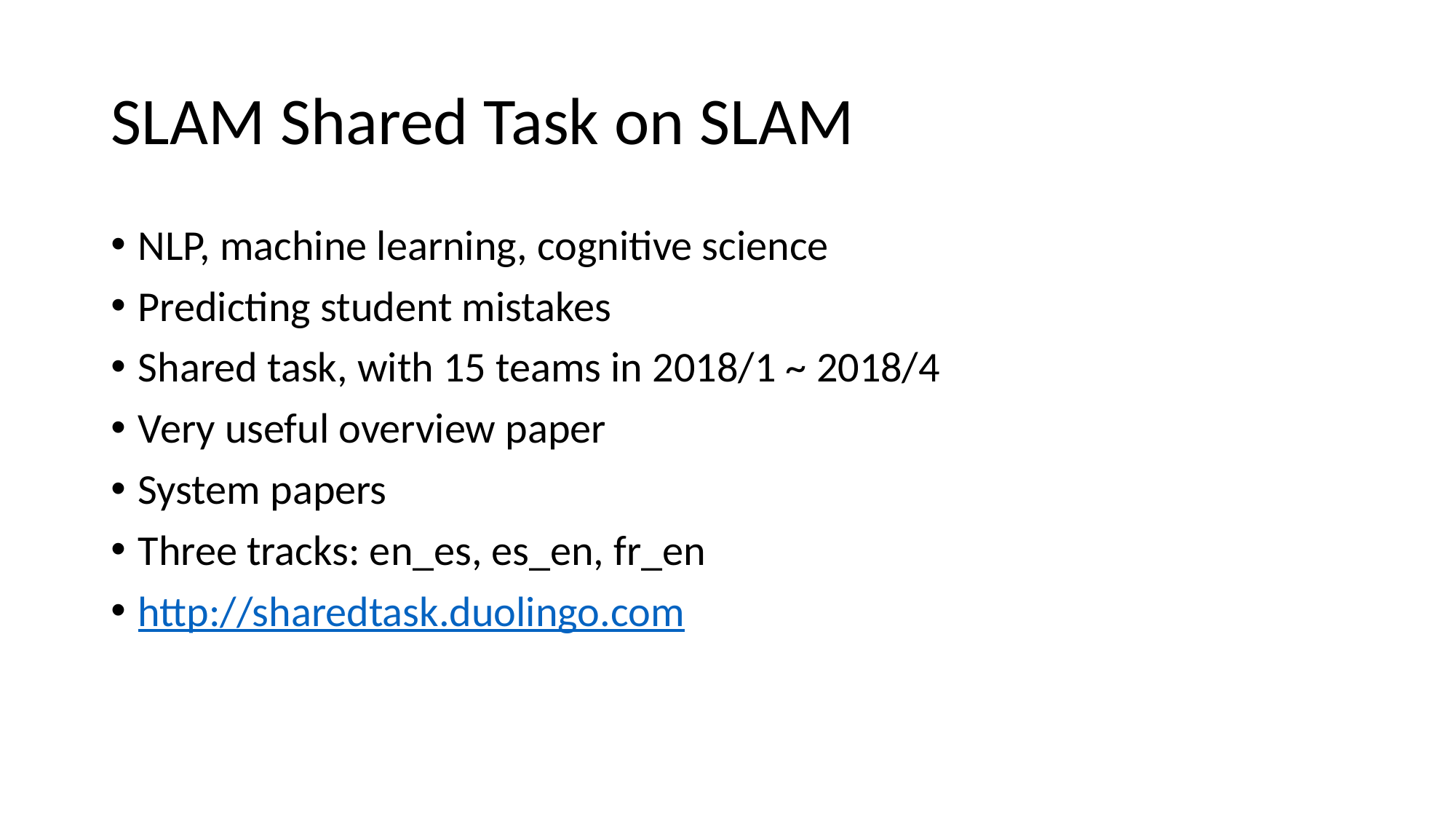

# SLAM Shared Task on SLAM
NLP, machine learning, cognitive science
Predicting student mistakes
Shared task, with 15 teams in 2018/1 ~ 2018/4
Very useful overview paper
System papers
Three tracks: en_es, es_en, fr_en
http://sharedtask.duolingo.com